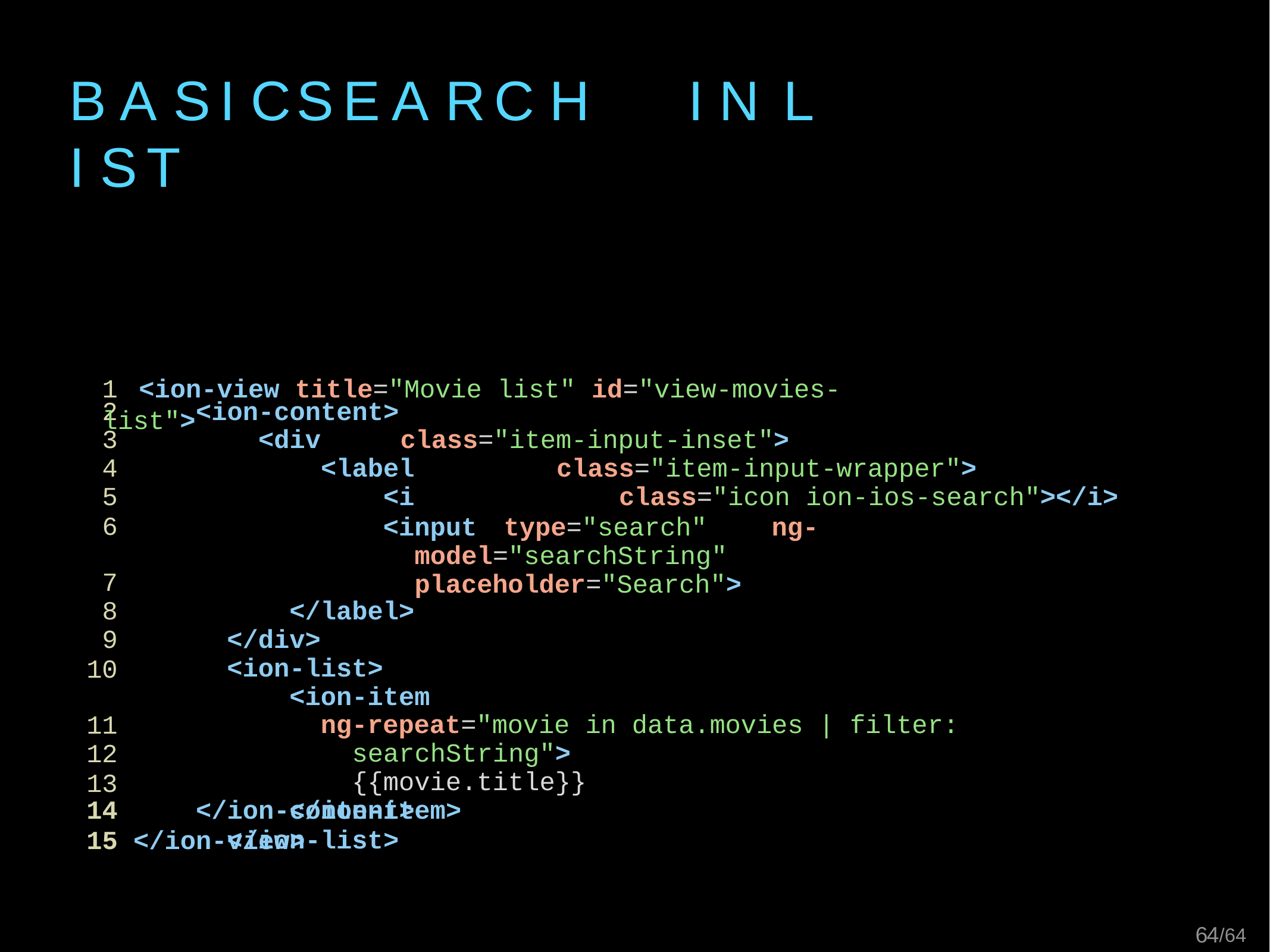

# B A S I C	S E A R C H	I N	L I S T

1	<ion-view	title="Movie list" id="view-movies-list">
2
3
4
5
6
<ion-content>
<div	class="item-input-inset">
<label	class="item-input-wrapper">
<i	class="icon ion-ios-search"></i>
<input	type="search"	ng-model="searchString"  placeholder="Search">
</label>
</div>
<ion-list>
<ion-item
ng-repeat="movie in data.movies | filter: searchString">
{{movie.title}}
</ion-item>
</ion-list>
7
8
9
10
11
12
13
</ion-content>
</ion-view>
64/64